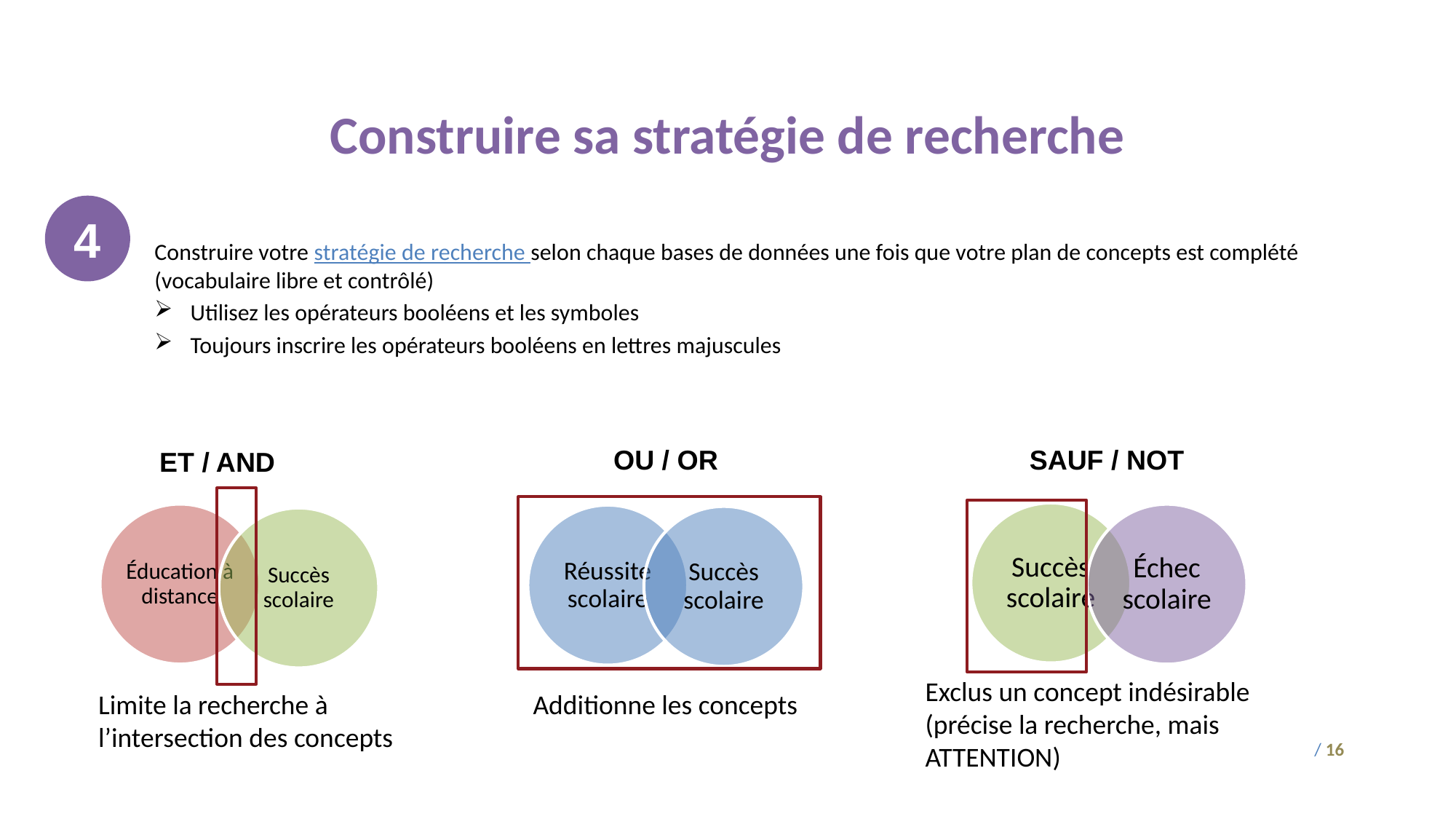

# Construire sa stratégie de recherche
4

Construire votre stratégie de recherche selon chaque bases de données une fois que votre plan de concepts est complété (vocabulaire libre et contrôlé)
Utilisez les opérateurs booléens et les symboles
Toujours inscrire les opérateurs booléens en lettres majuscules

OU / OR
SAUF / NOT
ET / AND
Succès scolaire
Échec scolaire
Réussite scolaire
Succès scolaire
Éducation à distance
Succès scolaire

Exclus un concept indésirable
(précise la recherche, mais
ATTENTION)
Limite la recherche à l’intersection des concepts
Additionne les concepts
/ 16